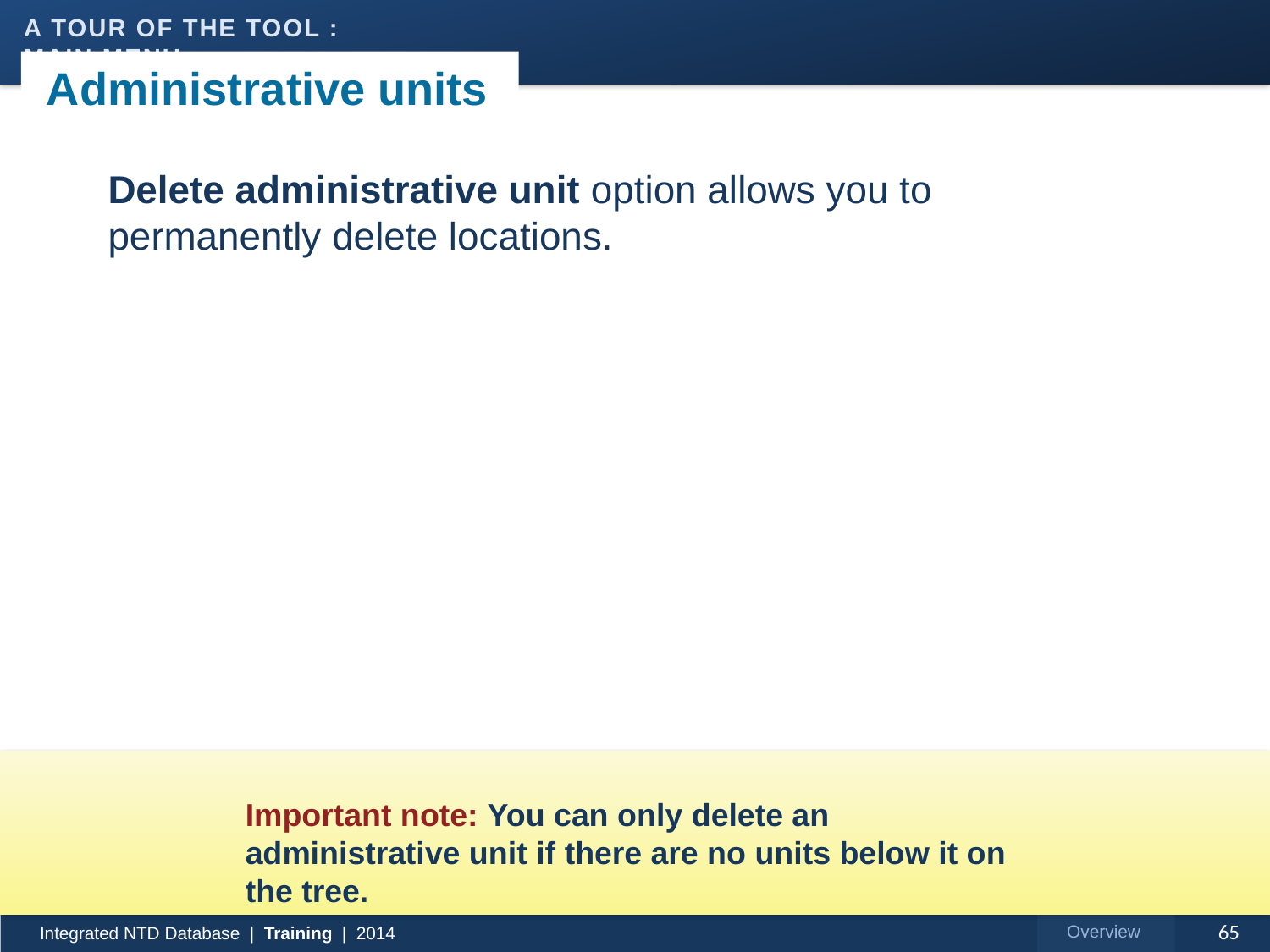

a tour of the tool : main menu
# Administrative units
Delete administrative unit option allows you to permanently delete locations.

Important note: You can only delete an administrative unit if there are no units below it on the tree.